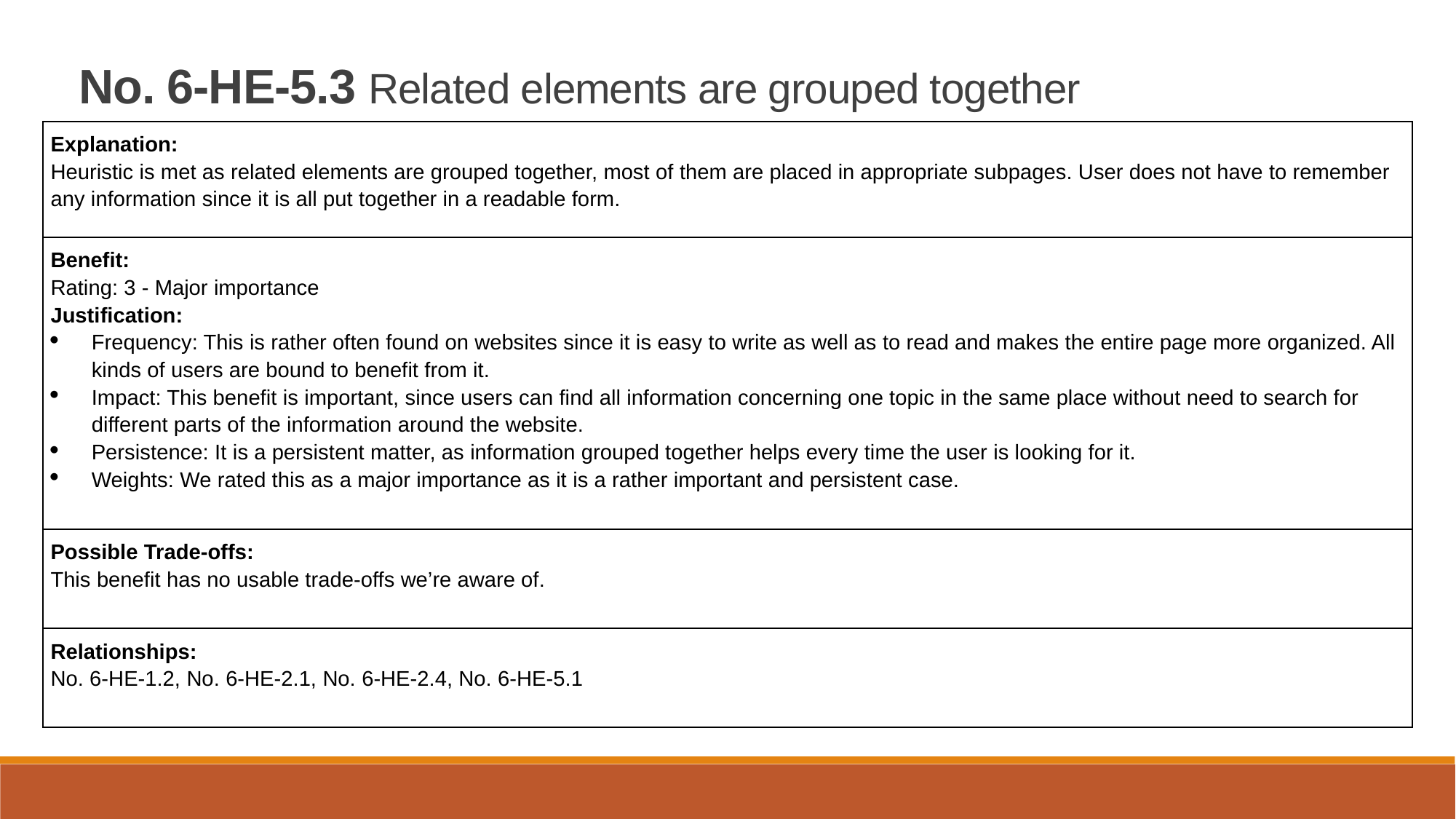

No. 6-HE-5.3 Related elements are grouped together

| Explanation: Heuristic is met as related elements are grouped together, most of them are placed in appropriate subpages. User does not have to remember any information since it is all put together in a readable form. |
| --- |
| Benefit: Rating: 3 - Major importance Justification: Frequency: This is rather often found on websites since it is easy to write as well as to read and makes the entire page more organized. All kinds of users are bound to benefit from it.  Impact: This benefit is important, since users can find all information concerning one topic in the same place without need to search for different parts of the information around the website. Persistence: It is a persistent matter, as information grouped together helps every time the user is looking for it. Weights: We rated this as a major importance as it is a rather important and persistent case. |
| Possible Trade-offs: This benefit has no usable trade-offs we’re aware of. |
| Relationships: No. 6-HE-1.2, No. 6-HE-2.1, No. 6-HE-2.4, No. 6-HE-5.1 |